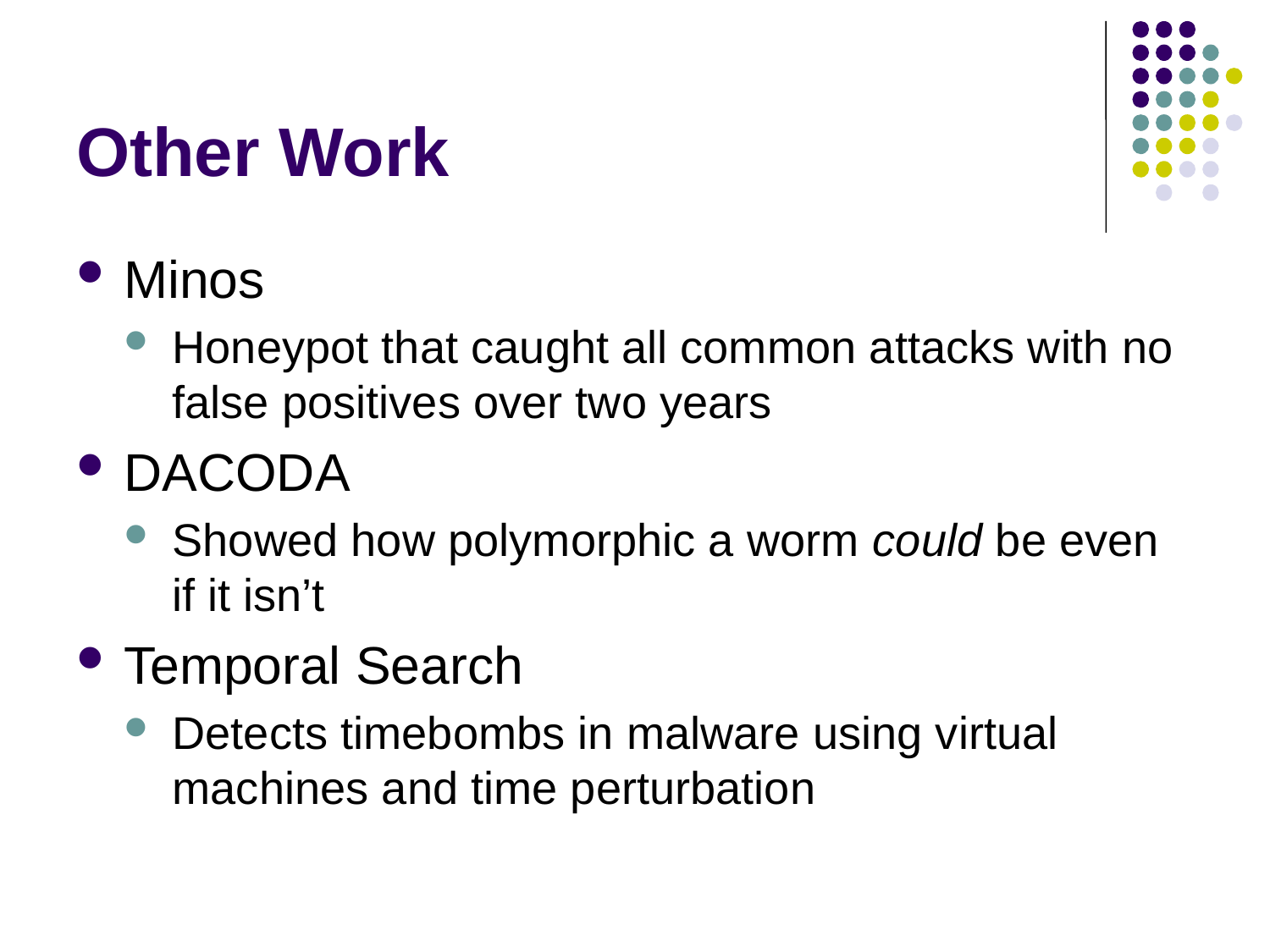

# Other Work
Minos
Honeypot that caught all common attacks with no false positives over two years
DACODA
Showed how polymorphic a worm could be even if it isn’t
Temporal Search
Detects timebombs in malware using virtual machines and time perturbation